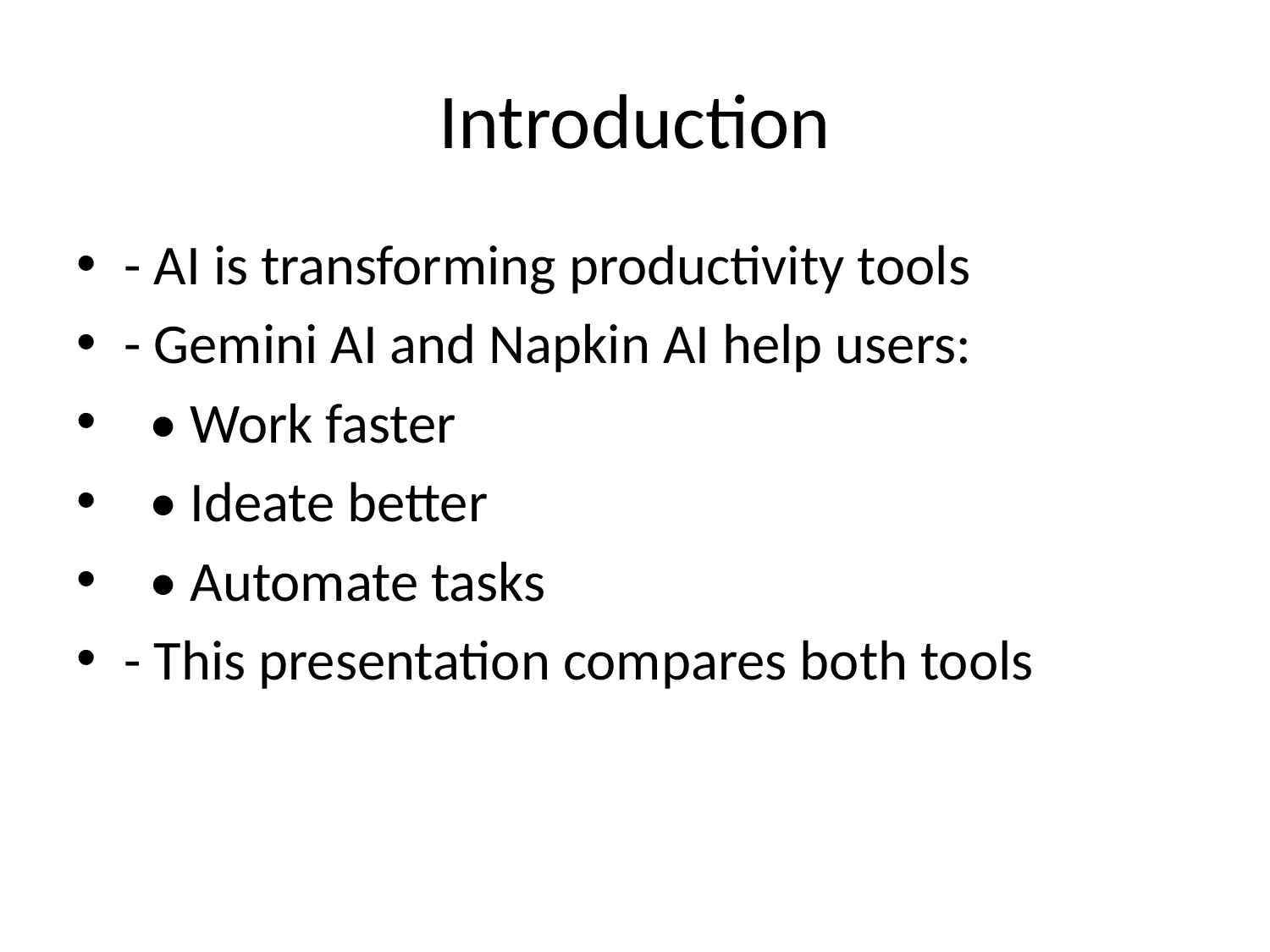

# Introduction
- AI is transforming productivity tools
- Gemini AI and Napkin AI help users:
  • Work faster
  • Ideate better
  • Automate tasks
- This presentation compares both tools